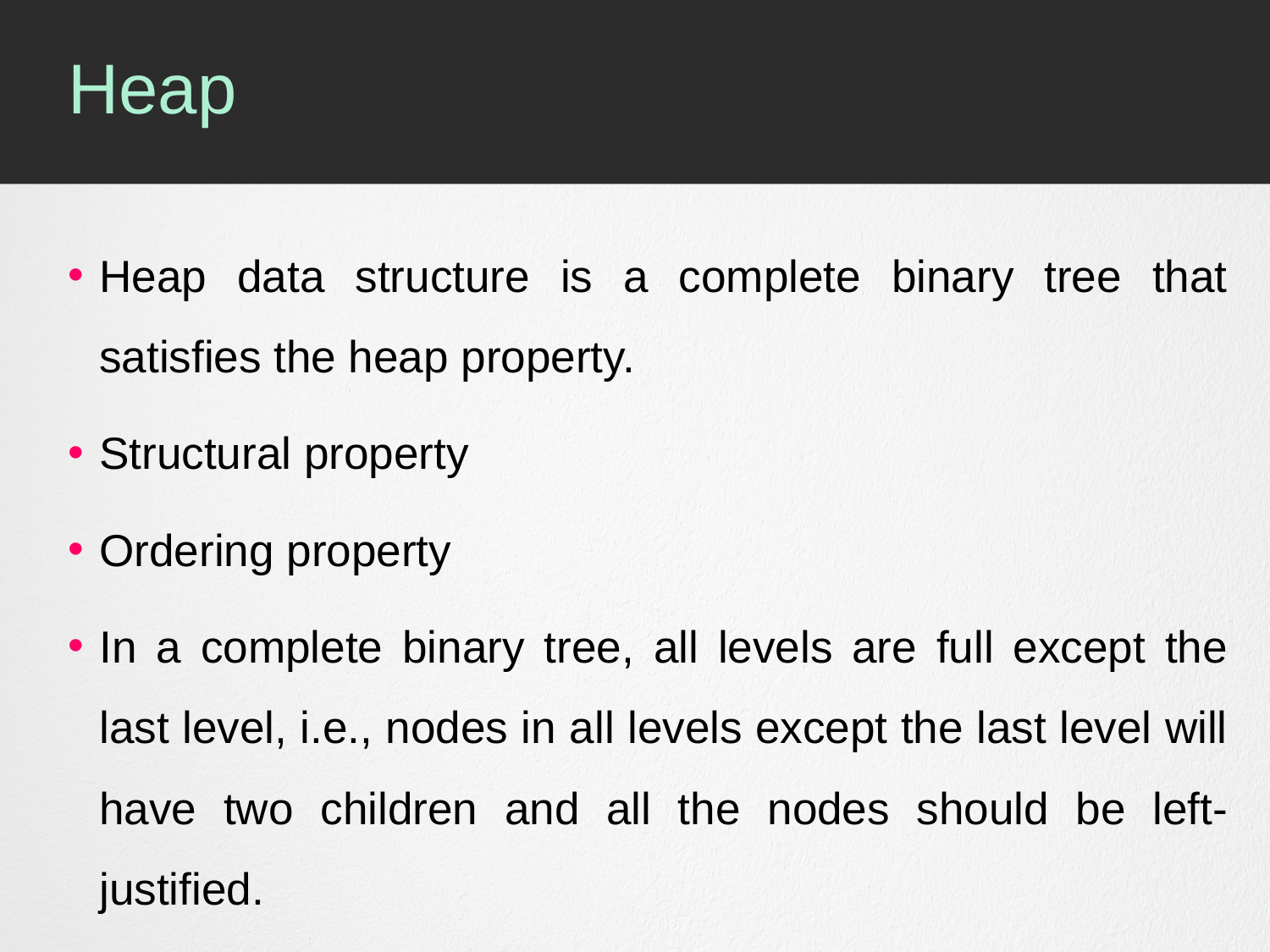

# Heap
Heap data structure is a complete binary tree that satisfies the heap property.
Structural property
Ordering property
In a complete binary tree, all levels are full except the last level, i.e., nodes in all levels except the last level will have two children and all the nodes should be left-justified.